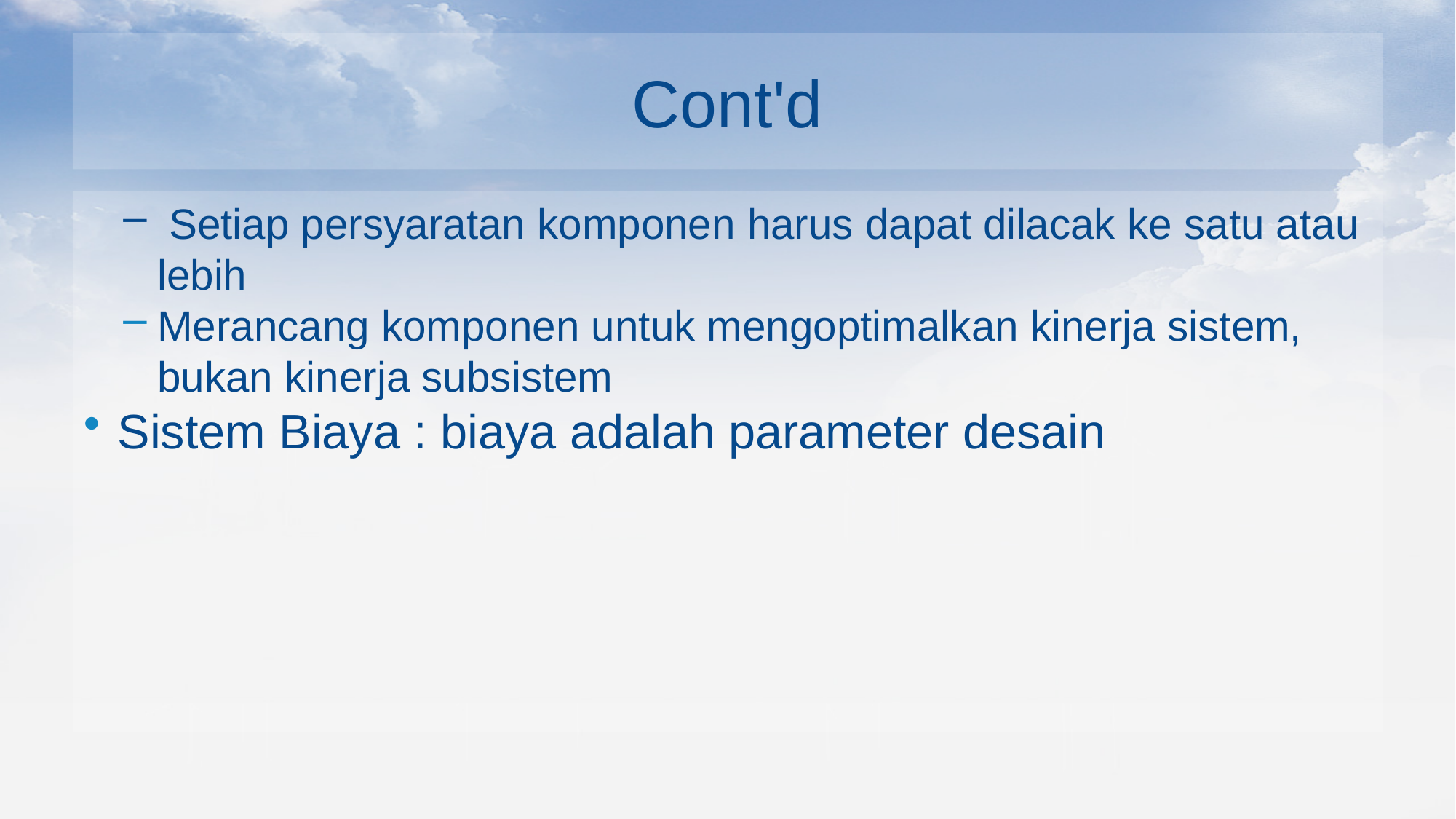

# Cont'd
 Setiap persyaratan komponen harus dapat dilacak ke satu atau lebih
Merancang komponen untuk mengoptimalkan kinerja sistem, bukan kinerja subsistem
Sistem Biaya : biaya adalah parameter desain